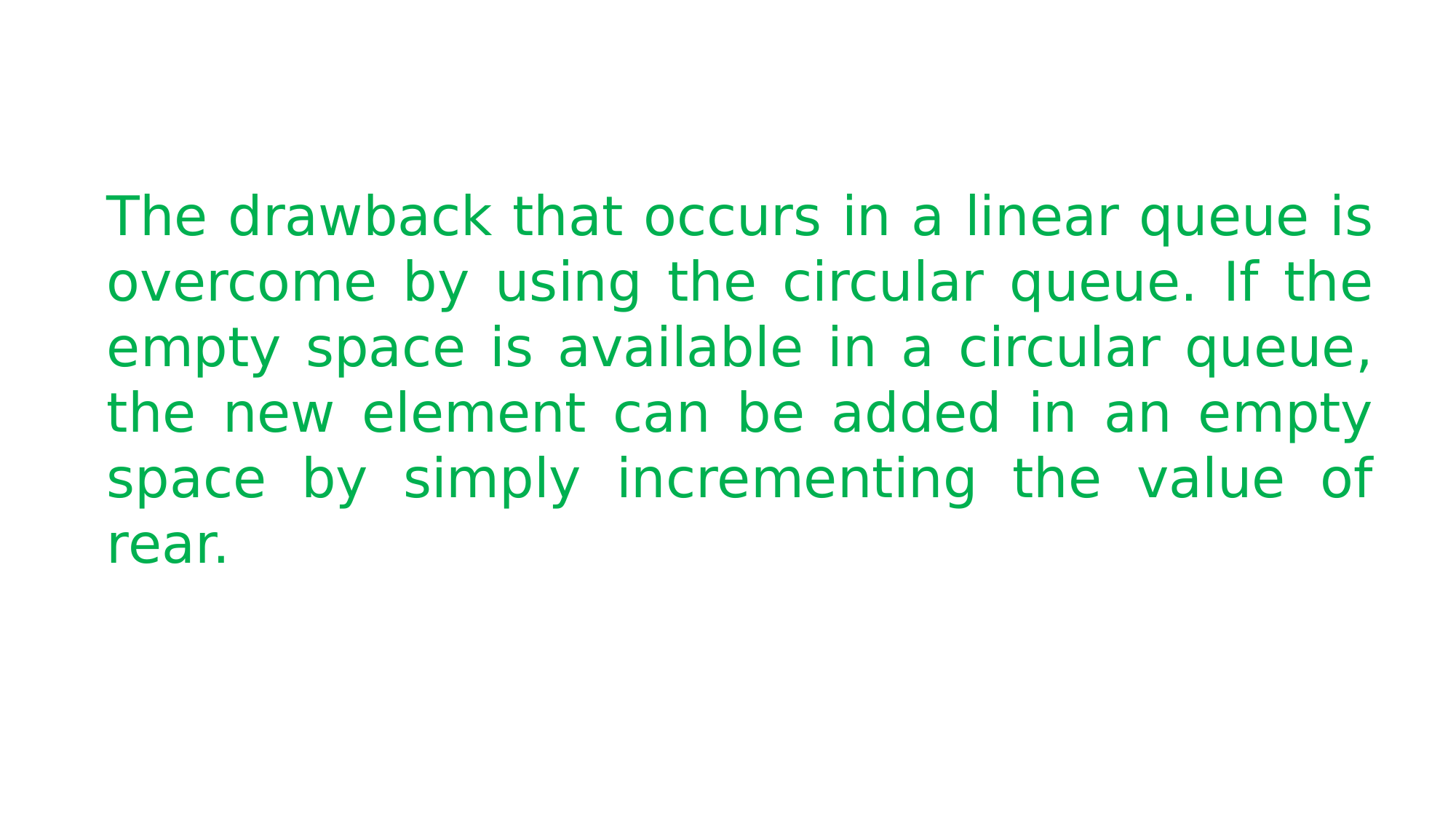

The drawback that occurs in a linear queue is overcome by using the circular queue. If the empty space is available in a circular queue, the new element can be added in an empty space by simply incrementing the value of rear.